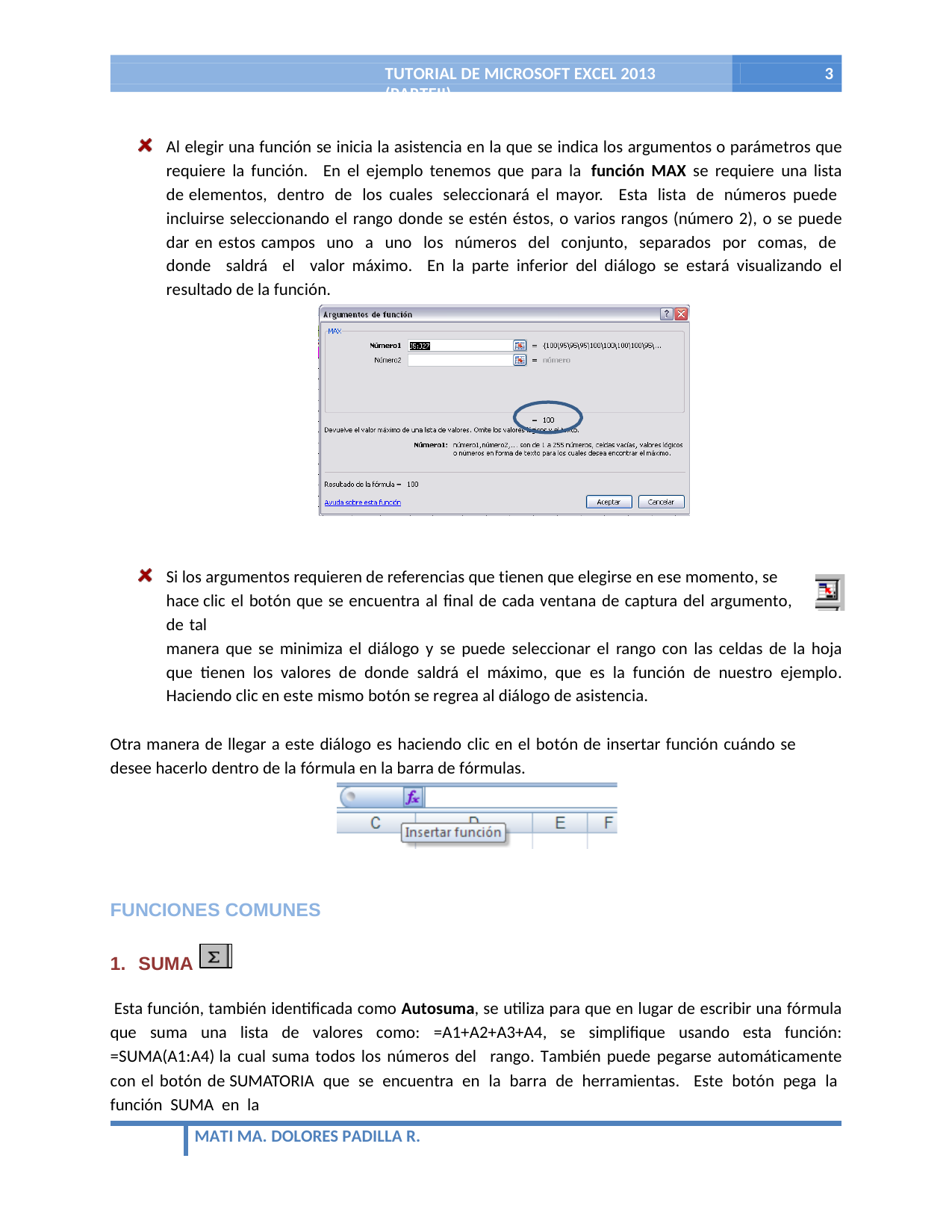

TUTORIAL DE MICROSOFT EXCEL 2013 (PARTEII)
3

Al elegir una función se inicia la asistencia en la que se indica los argumentos o parámetros que requiere la función.   En el ejemplo tenemos que para la  función MAX se requiere una lista de elementos,  dentro  de  los cuales  seleccionará el mayor.   Esta  lista  de  números puede  incluirse seleccionando el rango donde se estén éstos, o varios rangos (número 2), o se puede dar en estos campos  uno  a  uno  los  números  del  conjunto,  separados  por  comas,  de  donde  saldrá  el  valor máximo.  En la parte inferior del diálogo se estará visualizando el resultado de la función.

Si los argumentos requieren de referencias que tienen que elegirse en ese momento, se hace clic el botón que se encuentra al final de cada ventana de captura del argumento, de tal
manera que se minimiza el diálogo y se puede seleccionar el rango con las celdas de la hoja que tienen los valores de donde saldrá el máximo, que es la función de nuestro ejemplo. Haciendo clic en este mismo botón se regrea al diálogo de asistencia.

Otra manera de llegar a este diálogo es haciendo clic en el botón de insertar función cuándo se desee hacerlo dentro de la fórmula en la barra de fórmulas.

FUNCIONES COMUNES

1.  SUMA

Esta función, también identificada como Autosuma, se utiliza para que en lugar de escribir una fórmula que suma una lista de valores como: =A1+A2+A3+A4, se simplifique usando esta función: =SUMA(A1:A4) la cual suma todos los números del   rango. También puede pegarse automáticamente con el botón de SUMATORIA  que  se  encuentra  en  la  barra  de  herramientas.   Este  botón  pega  la  función  SUMA  en  la

MATI MA. DOLORES PADILLA R.